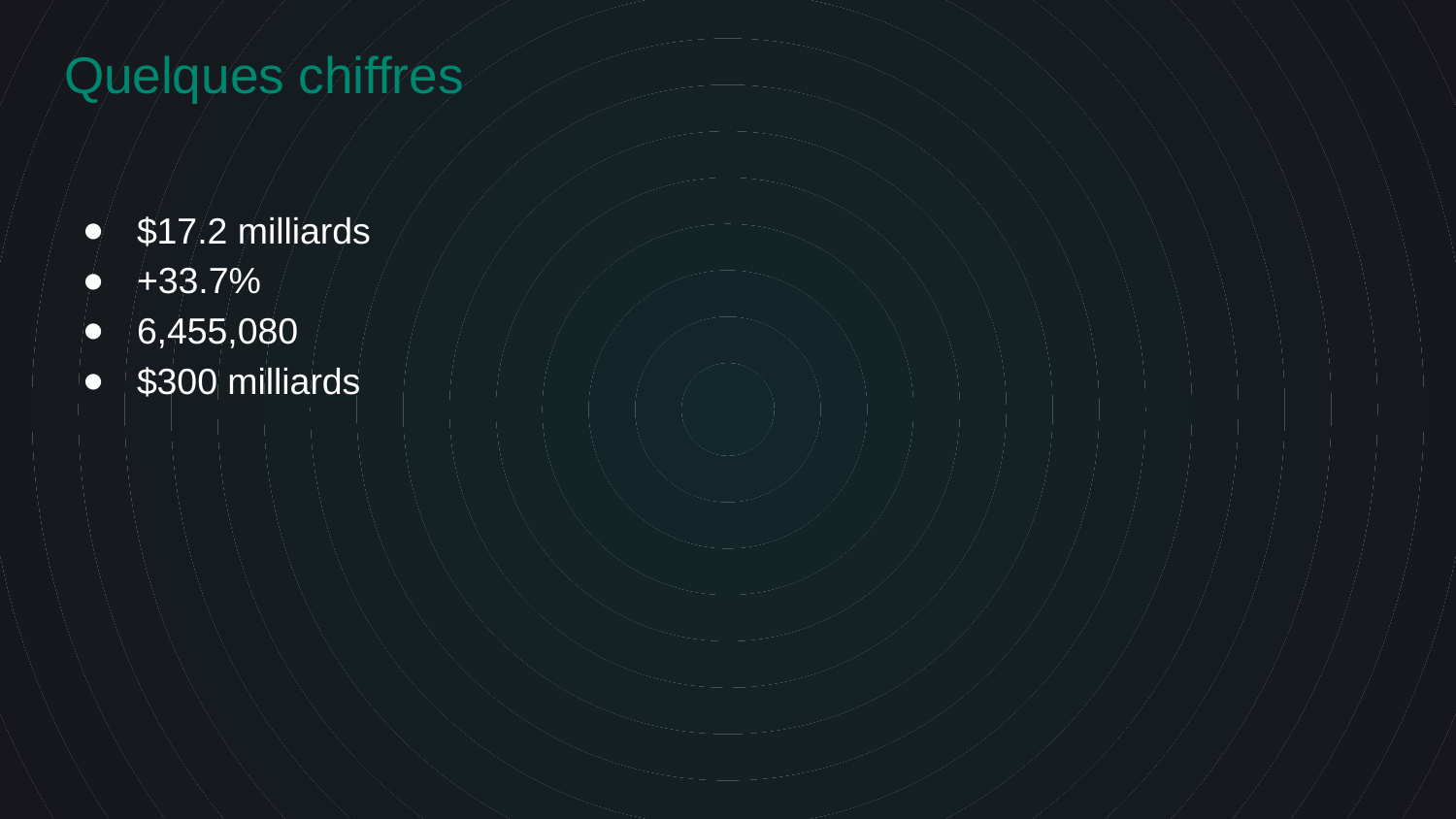

# Quelques chiffres

$17.2 milliards
+33.7%
6,455,080
$300 milliards